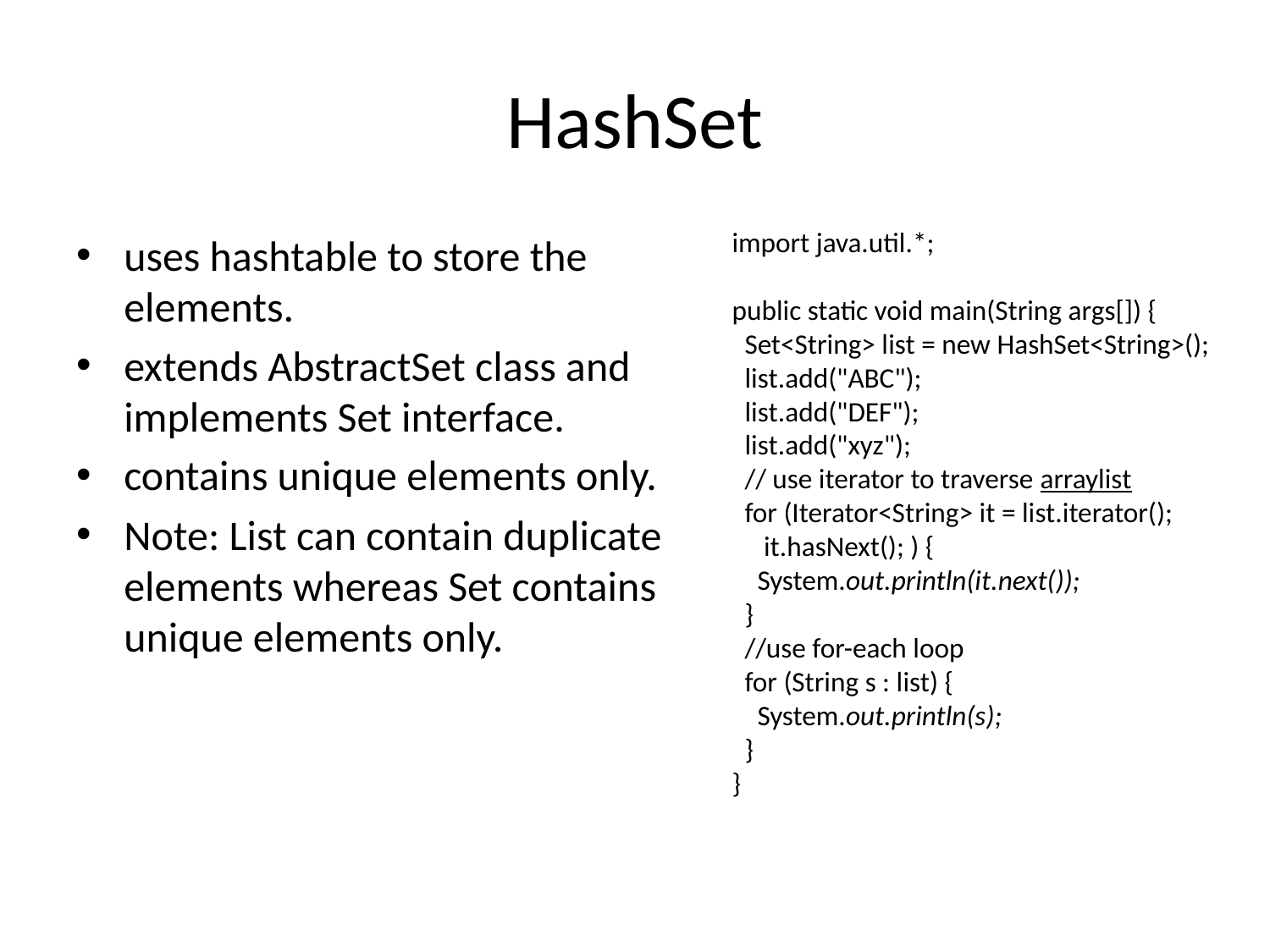

# HashSet
import java.util.*;

public static void main(String args[]) {
  Set<String> list = new HashSet<String>();
  list.add("ABC");
  list.add("DEF");
  list.add("xyz");
  // use iterator to traverse arraylist
  for (Iterator<String> it = list.iterator();
     it.hasNext(); ) {
    System.out.println(it.next());
  }
  //use for-each loop
  for (String s : list) {
    System.out.println(s);
  }
}

uses hashtable to store the elements.
extends AbstractSet class and implements Set interface.
contains unique elements only.
Note: List can contain duplicate elements whereas Set contains unique elements only.